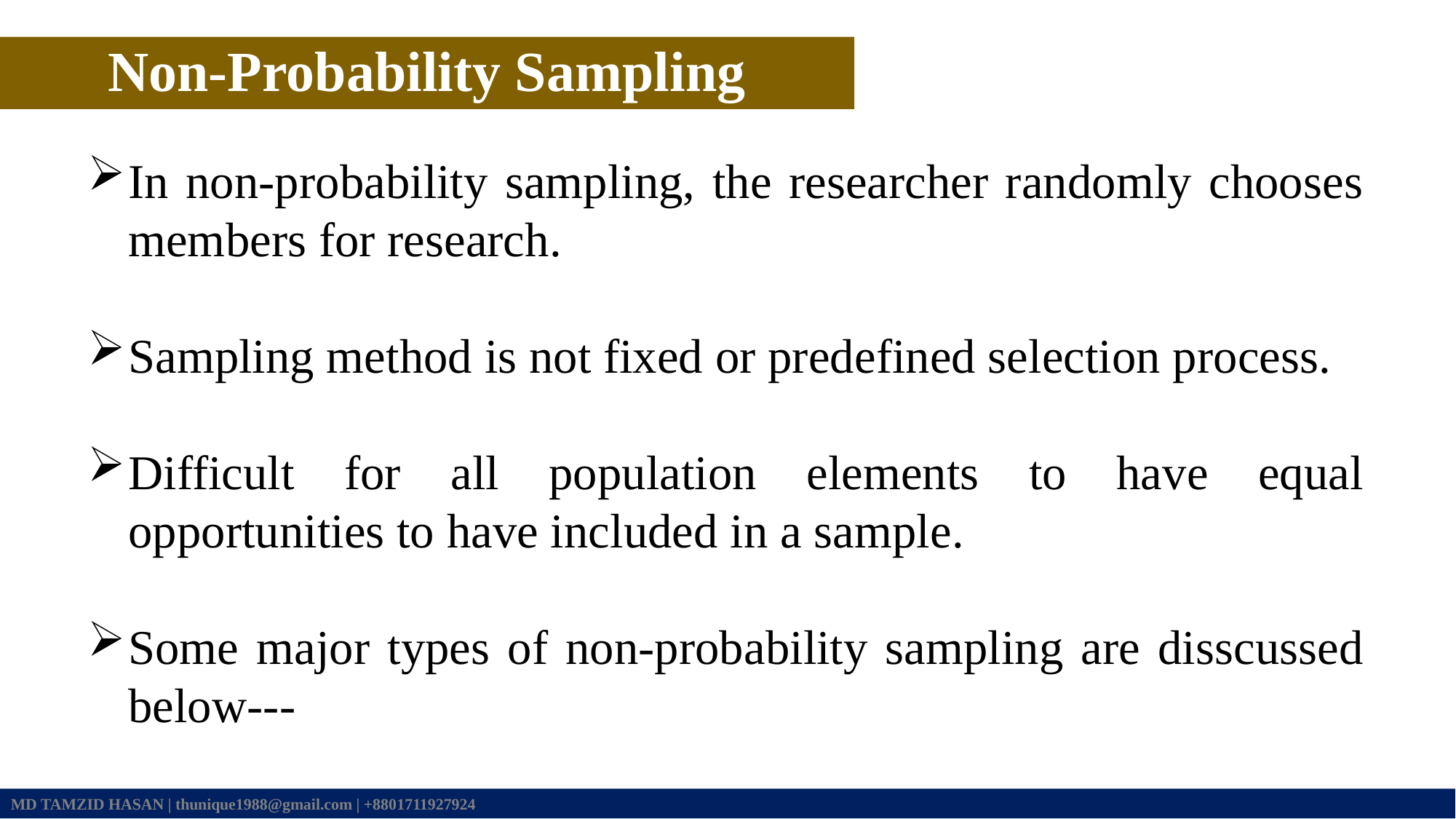

Non-Probability Sampling
In non-probability sampling, the researcher randomly chooses members for research.

Sampling method is not fixed or predefined selection process.

Difficult for all population elements to have equal opportunities to have included in a sample.

Some major types of non-probability sampling are disscussed below---
MD TAMZID HASAN | thunique1988@gmail.com | +8801711927924